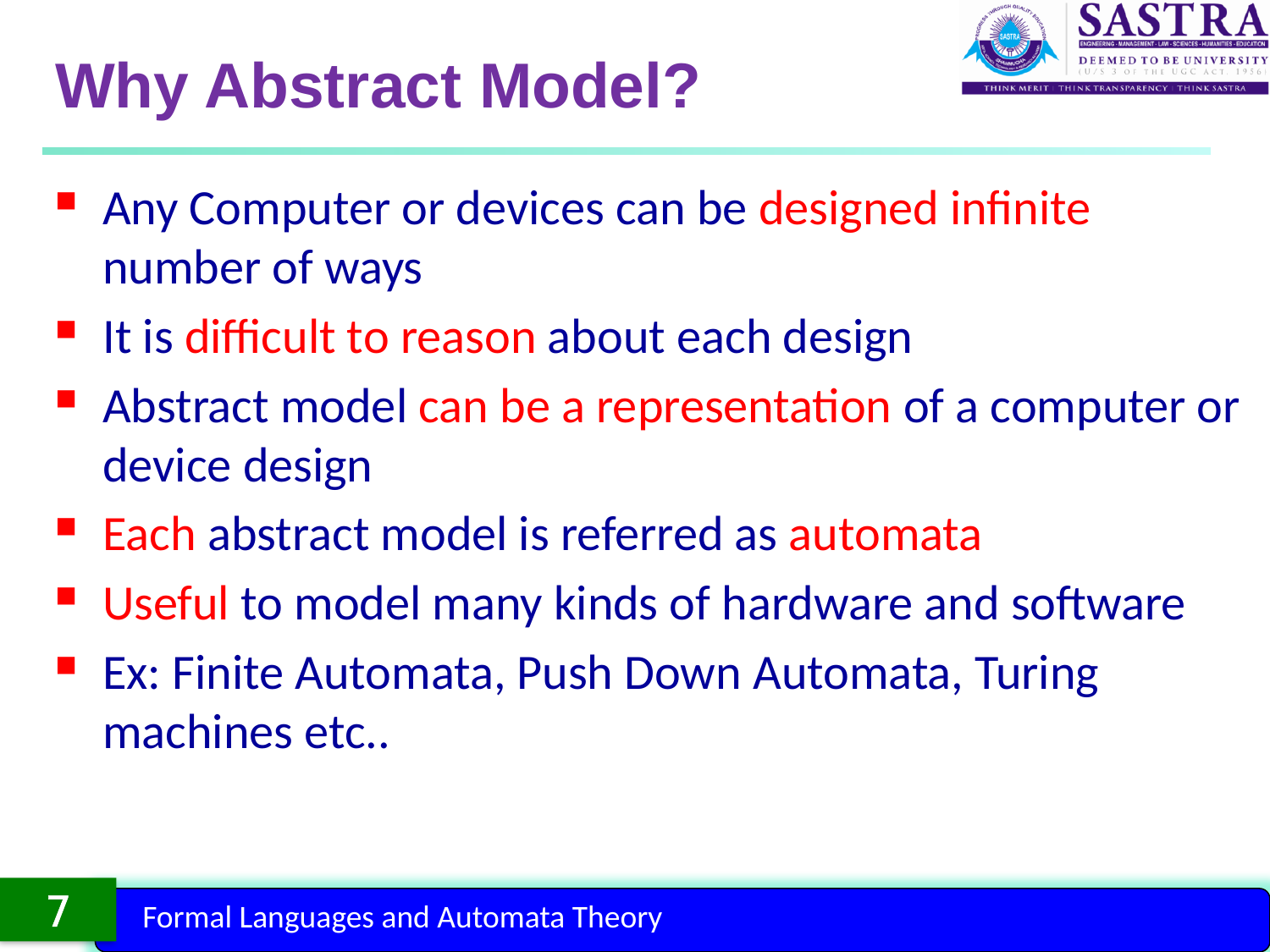

# Why Abstract Model?
Any Computer or devices can be designed infinite number of ways
It is difficult to reason about each design
Abstract model can be a representation of a computer or device design
Each abstract model is referred as automata
Useful to model many kinds of hardware and software
Ex: Finite Automata, Push Down Automata, Turing machines etc..

7